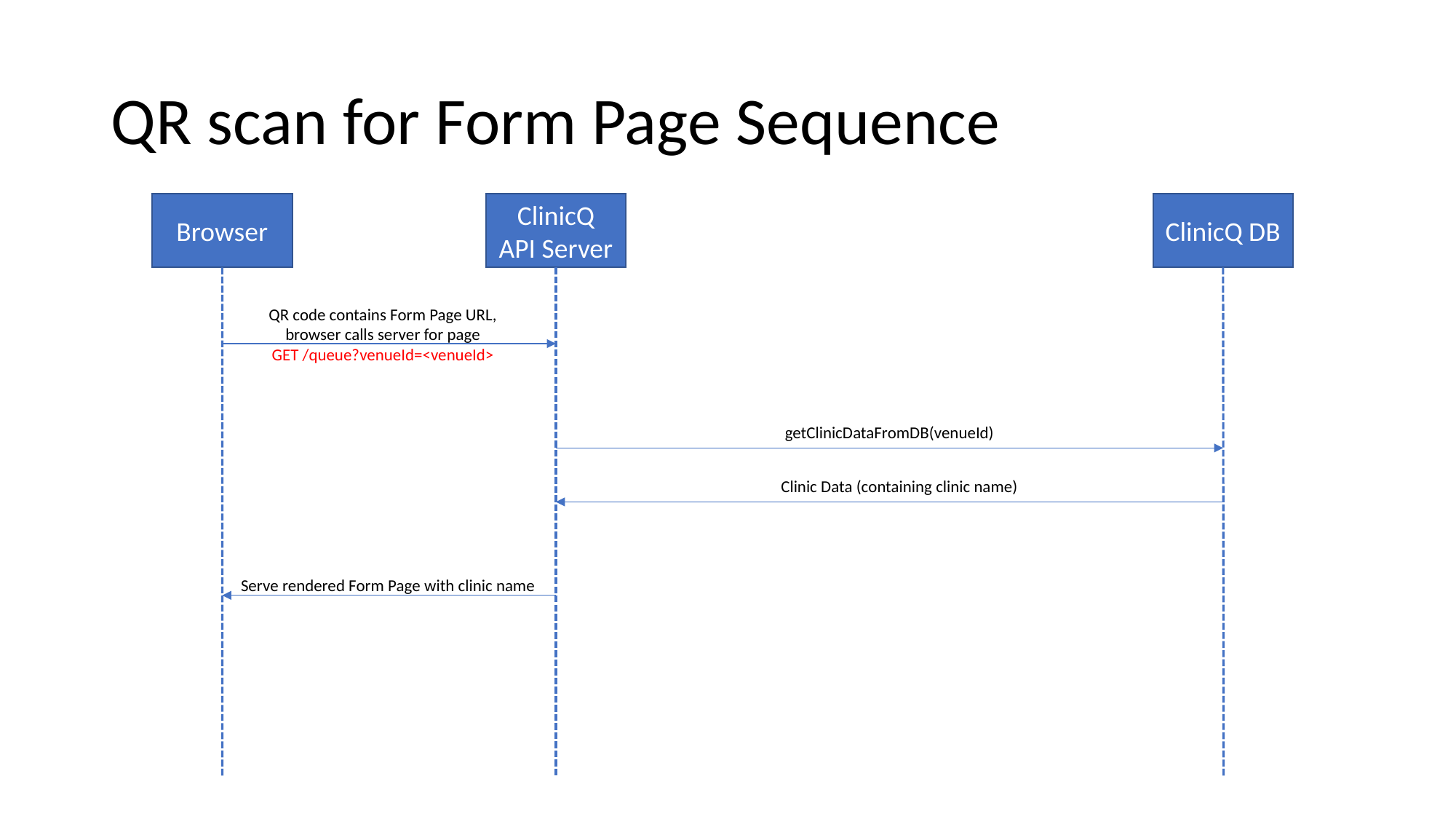

# QR scan for Form Page Sequence
Browser
ClinicQ API Server
ClinicQ DB
QR code contains Form Page URL, browser calls server for page
GET /queue?venueId=<venueId>
getClinicDataFromDB(venueId)
Clinic Data (containing clinic name)
Serve rendered Form Page with clinic name